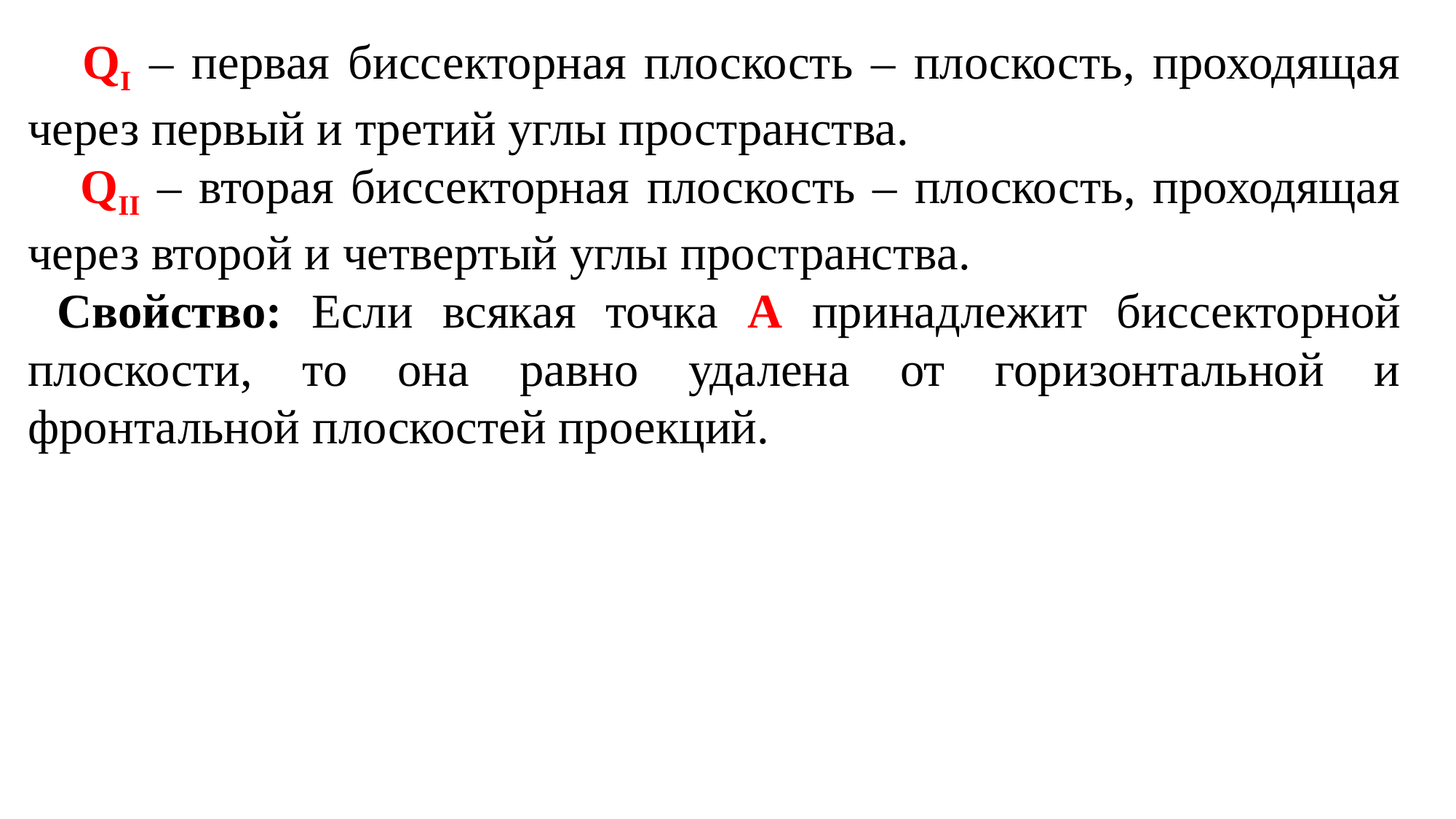

QI – первая биссекторная плоскость – плоскость, проходящая через первый и третий углы пространства.
   QII – вторая биссекторная плоскость – плоскость, проходящая через второй и четвертый углы пространства.
 Свойство: Если всякая точка А принадлежит биссекторной плоскости, то она равно удалена от горизонтальной и фронтальной плоскостей проекций.